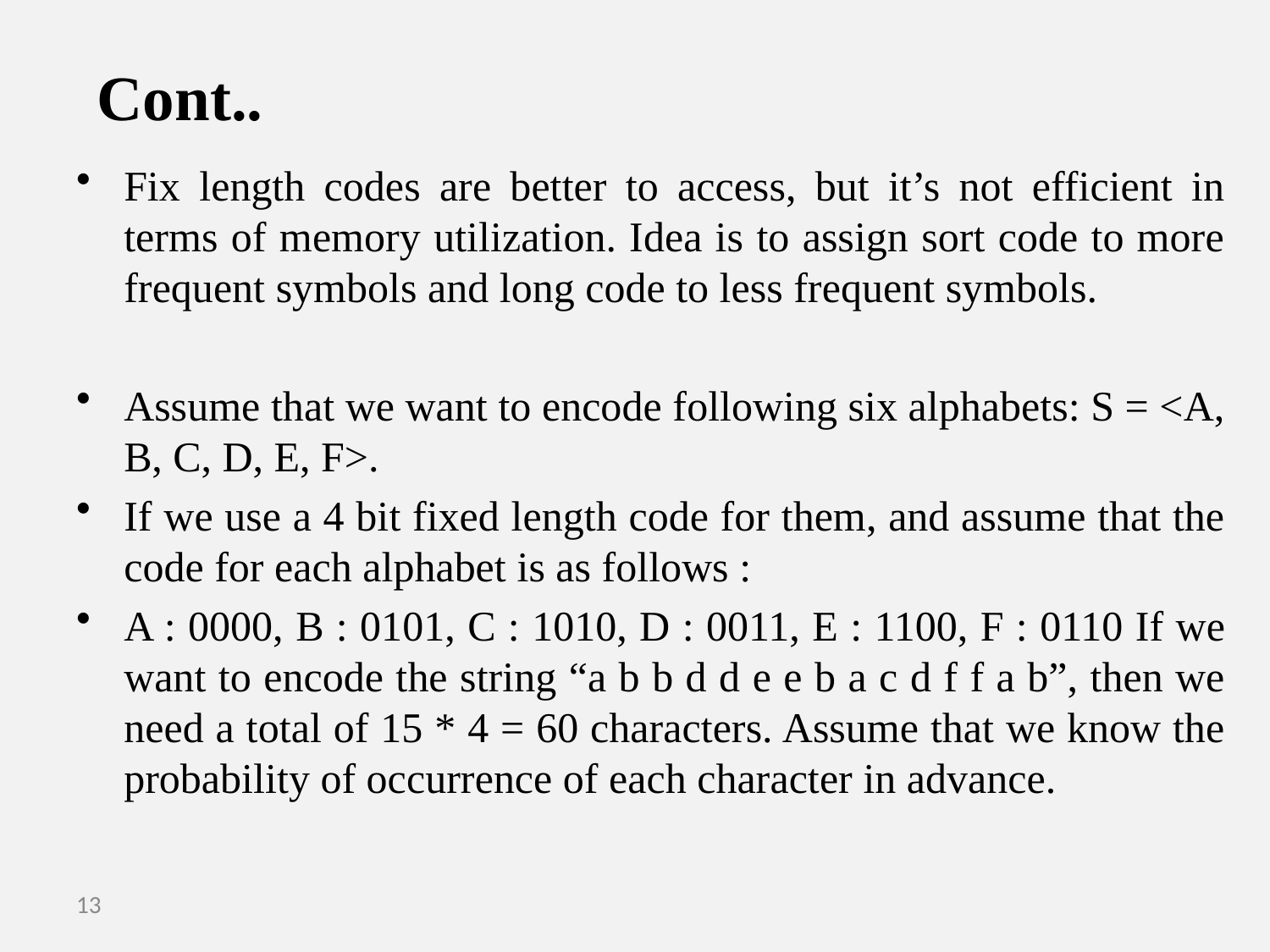

# Cont..
Fix length codes are better to access, but it’s not efficient in terms of memory utilization. Idea is to assign sort code to more frequent symbols and long code to less frequent symbols.

Assume that we want to encode following six alphabets: S = <A, B, C, D, E, F>.
If we use a 4 bit fixed length code for them, and assume that the code for each alphabet is as follows :
A : 0000, B : 0101, C : 1010, D : 0011, E : 1100, F : 0110 If we want to encode the string “a b b d d e e b a c d f f a b”, then we need a total of 15 * 4 = 60 characters. Assume that we know the probability of occurrence of each character in advance.

13